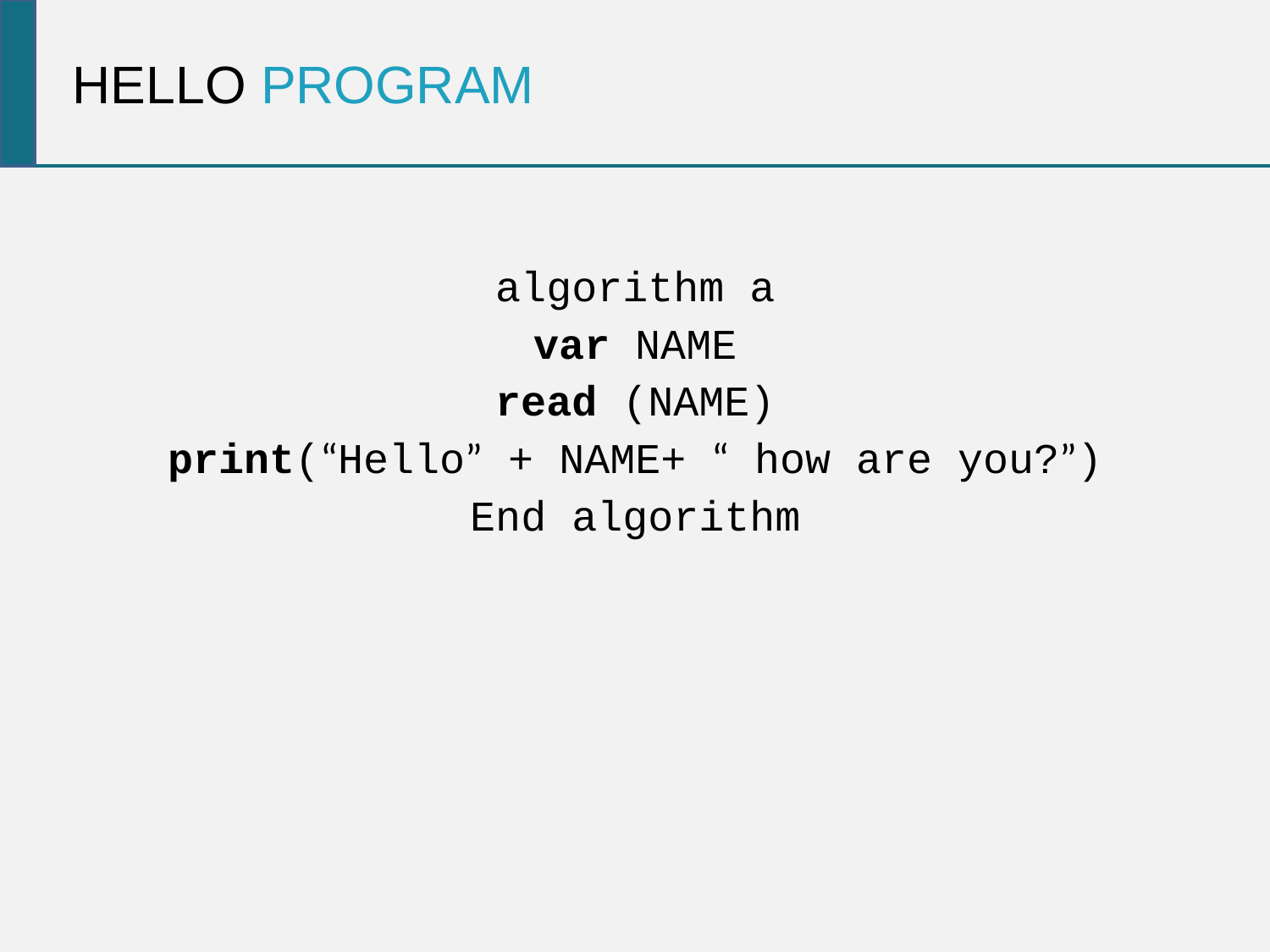

HELLO PROGRAM

algorithm a
var NAME
read (NAME)
print(“Hello” + NAME+ “ how are you?”)
End algorithm